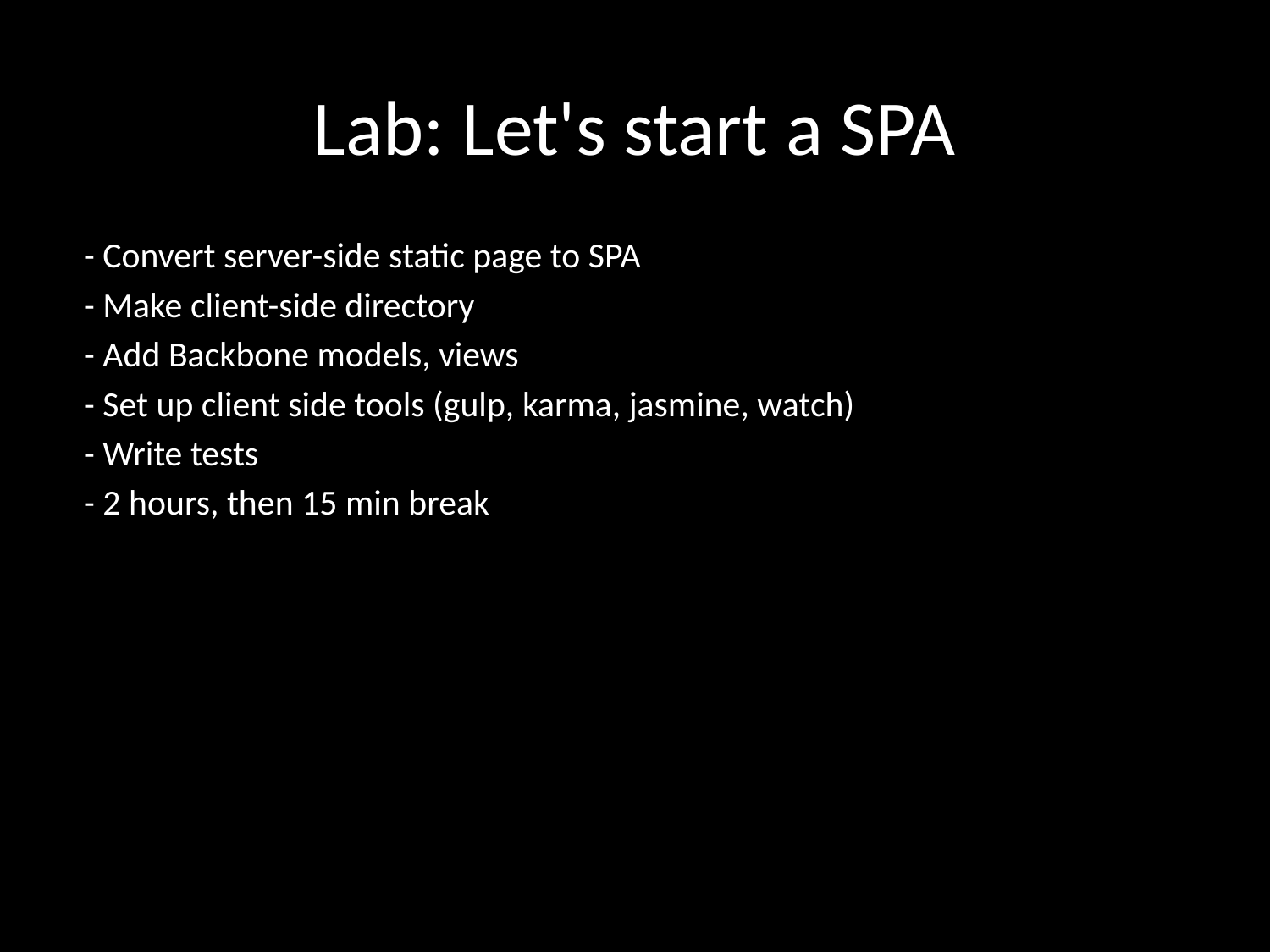

# Lab: Let's start a SPA
 - Convert server-side static page to SPA
 - Make client-side directory
 - Add Backbone models, views
 - Set up client side tools (gulp, karma, jasmine, watch)
 - Write tests
 - 2 hours, then 15 min break